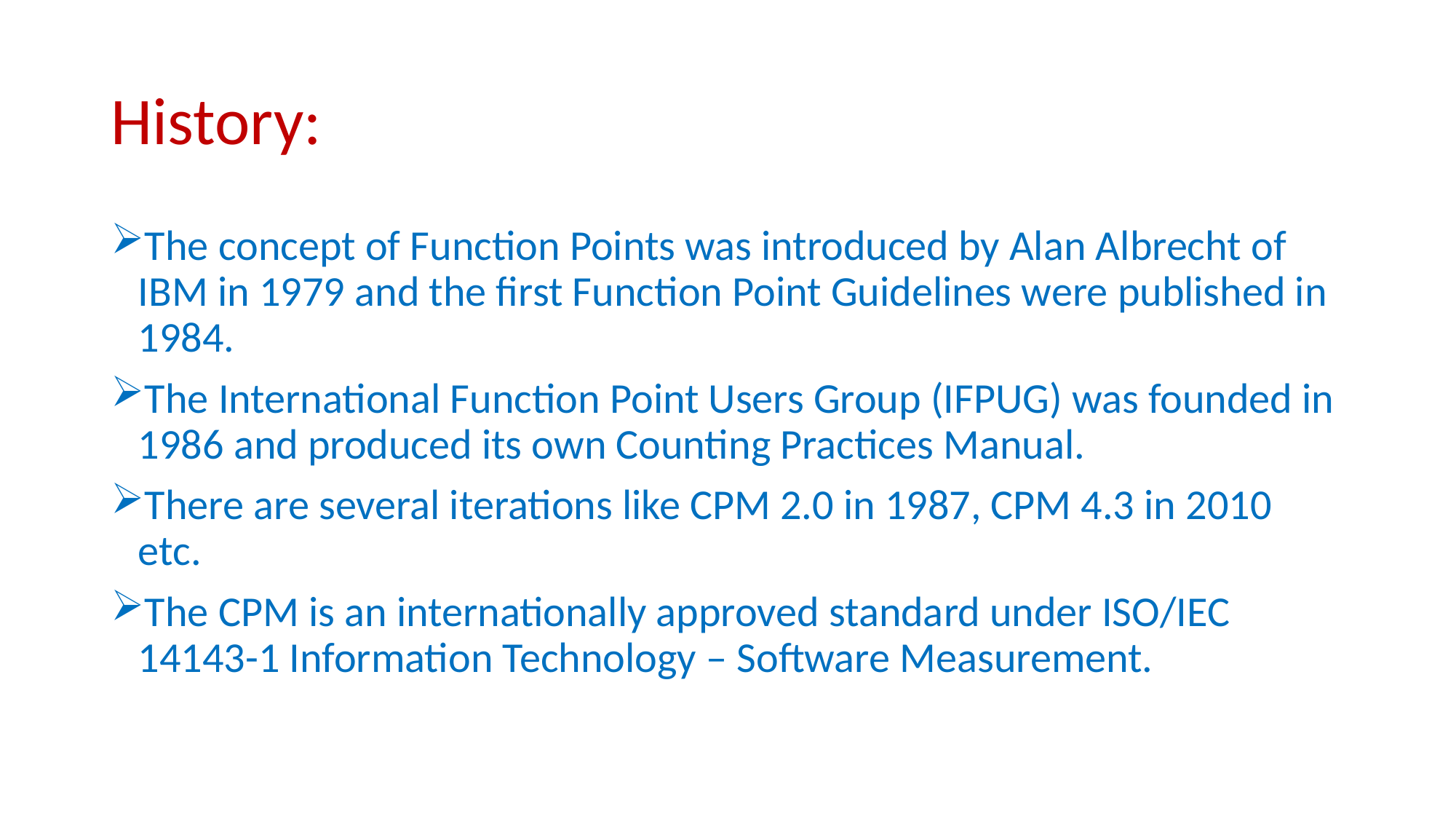

# History:
The concept of Function Points was introduced by Alan Albrecht of IBM in 1979 and the first Function Point Guidelines were published in 1984.
The International Function Point Users Group (IFPUG) was founded in 1986 and produced its own Counting Practices Manual.
There are several iterations like CPM 2.0 in 1987, CPM 4.3 in 2010 etc.
The CPM is an internationally approved standard under ISO/IEC 14143-1 Information Technology – Software Measurement.